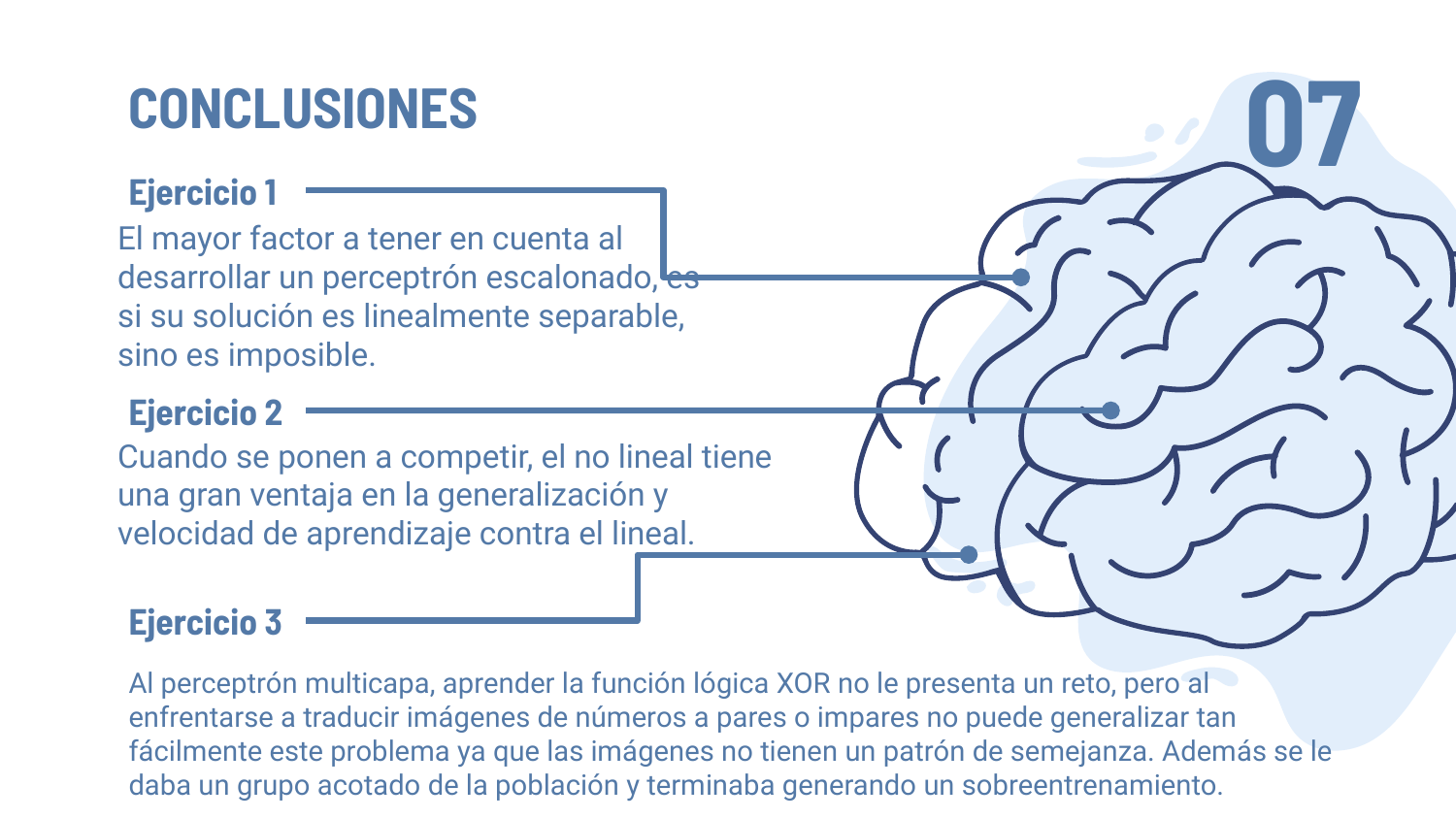

07
# CONCLUSIONES

Ejercicio 1
El mayor factor a tener en cuenta al desarrollar un perceptrón escalonado, es si su solución es linealmente separable, sino es imposible.
Ejercicio 2
Cuando se ponen a competir, el no lineal tiene una gran ventaja en la generalización y velocidad de aprendizaje contra el lineal.
Ejercicio 3
Al perceptrón multicapa, aprender la función lógica XOR no le presenta un reto, pero al enfrentarse a traducir imágenes de números a pares o impares no puede generalizar tan fácilmente este problema ya que las imágenes no tienen un patrón de semejanza. Además se le daba un grupo acotado de la población y terminaba generando un sobreentrenamiento.